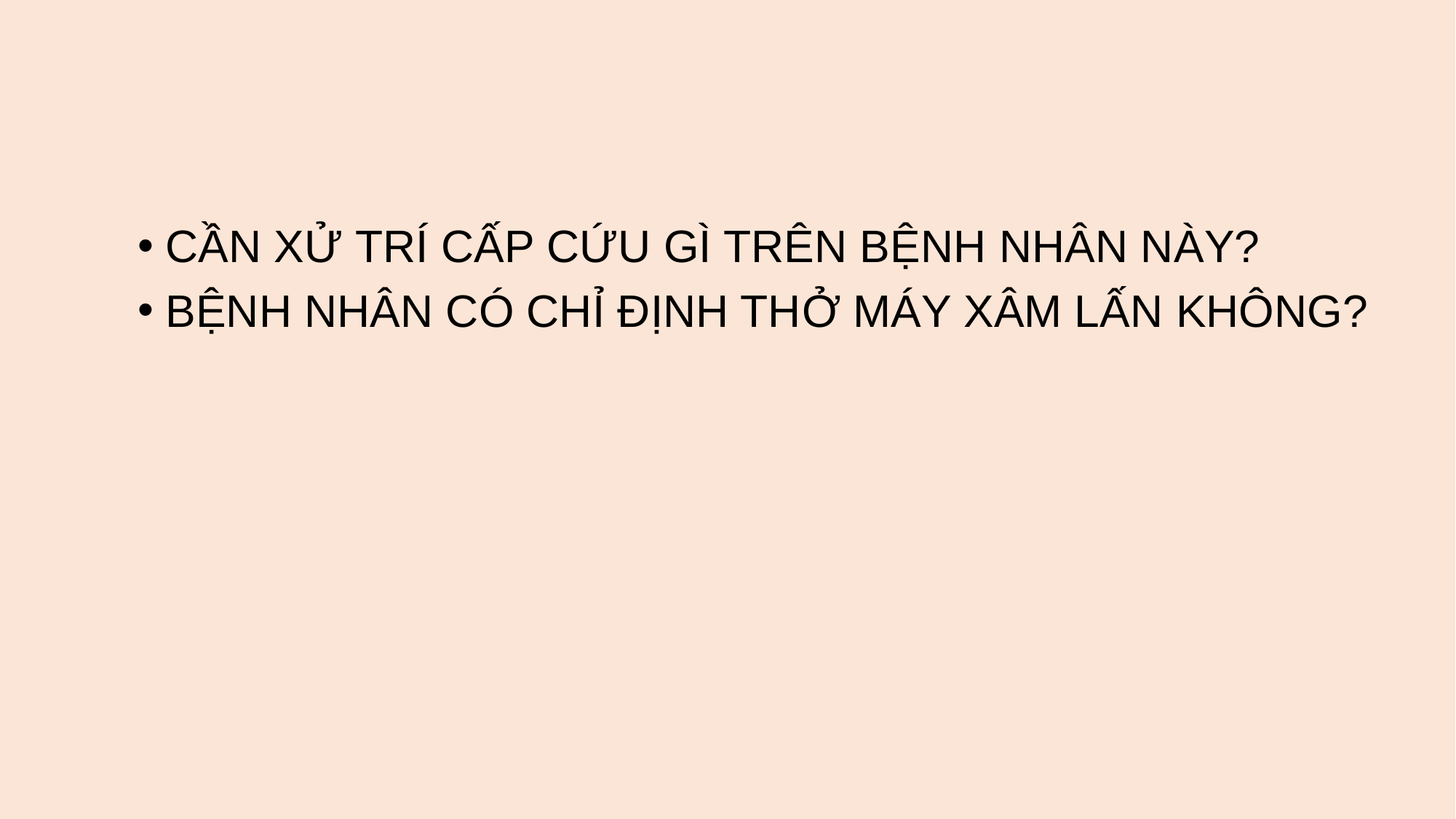

CẦN XỬ TRÍ CẤP CỨU GÌ TRÊN BỆNH NHÂN NÀY?
BỆNH NHÂN CÓ CHỈ ĐỊNH THỞ MÁY XÂM LẤN KHÔNG?